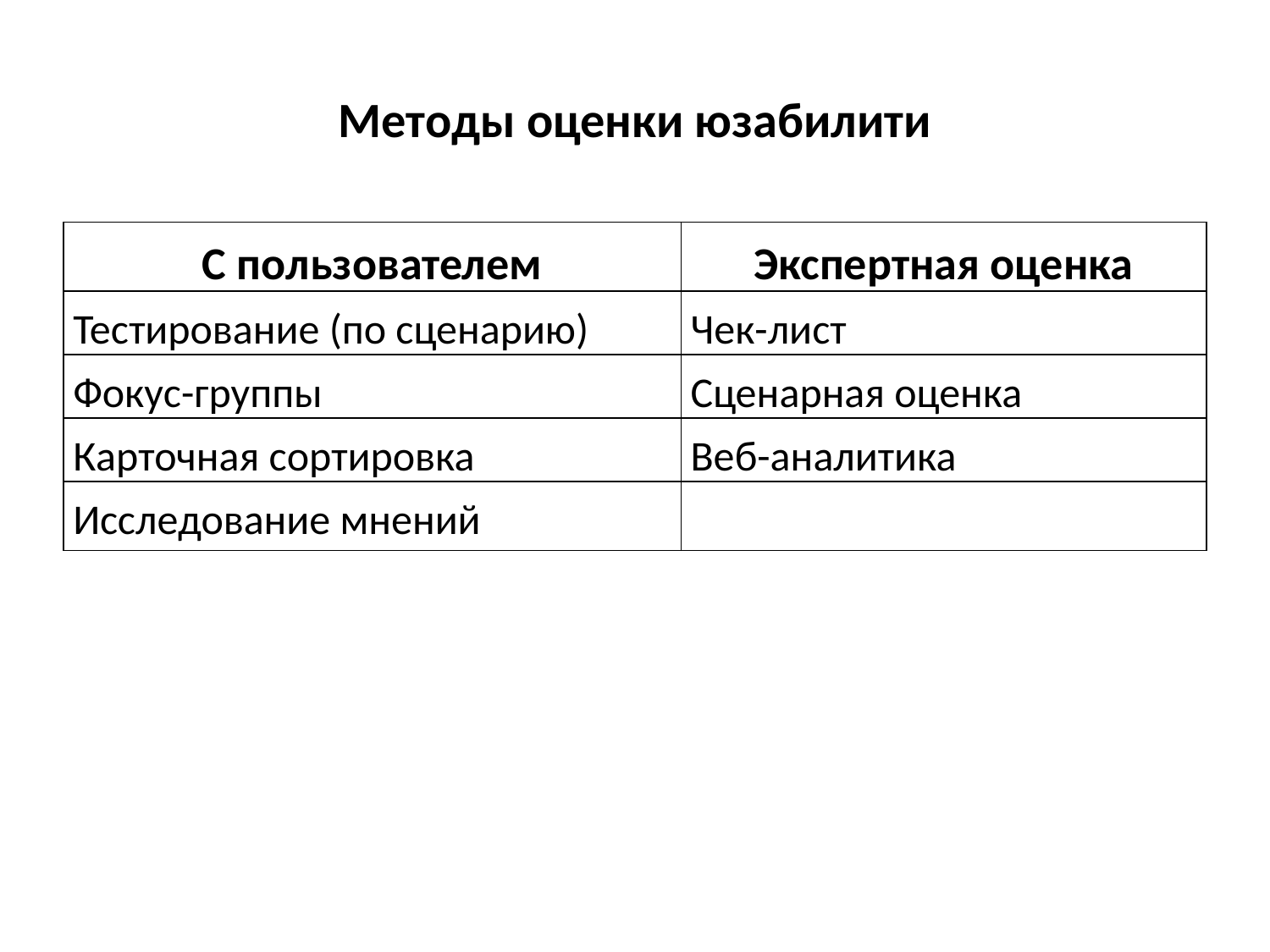

# Методы оценки юзабилити
| С пользователем | Экспертная оценка |
| --- | --- |
| Тестирование (по сценарию) | Чек-лист |
| Фокус-группы | Сценарная оценка |
| Карточная сортировка | Веб-аналитика |
| Исследование мнений |  |